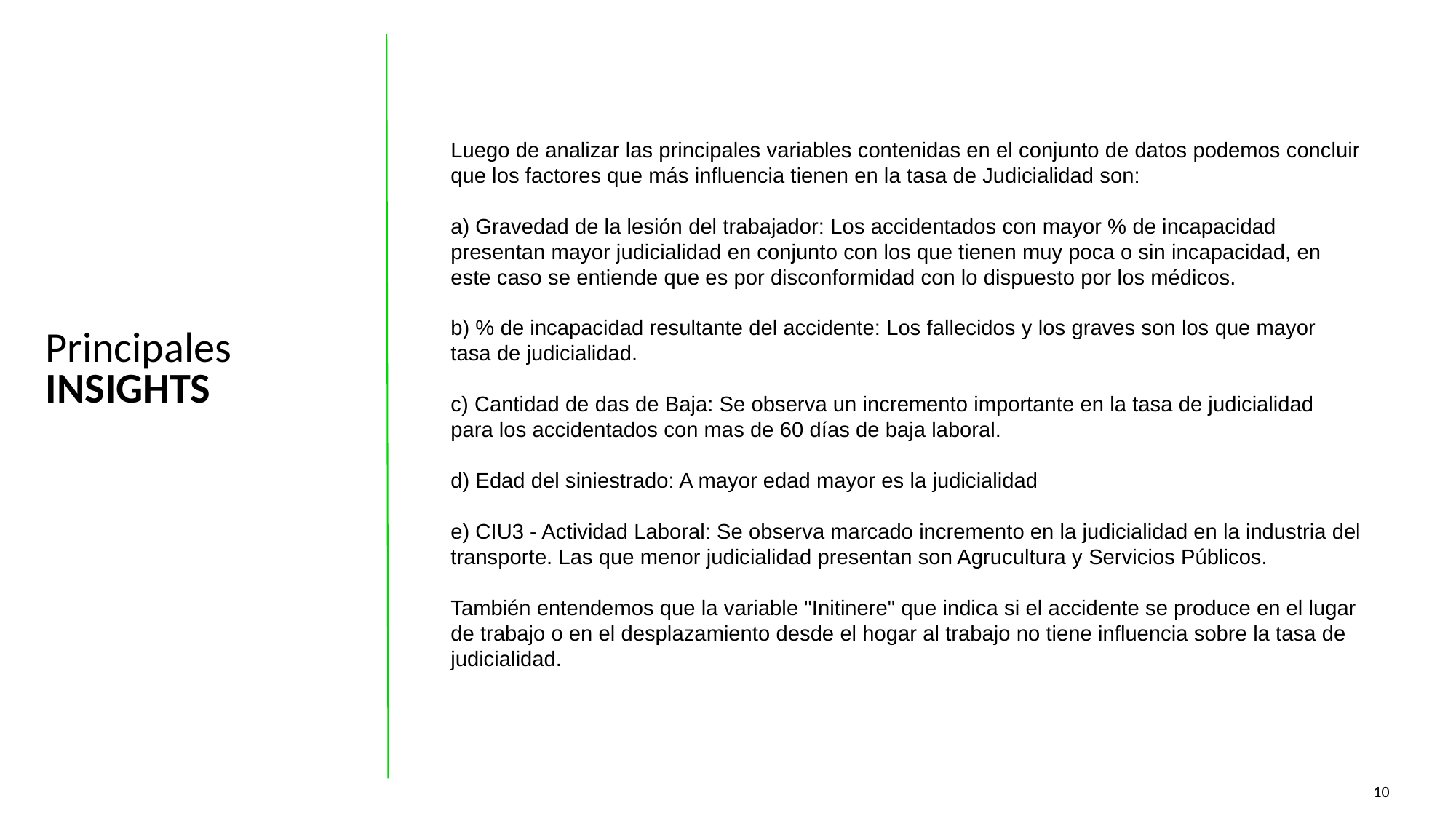

Luego de analizar las principales variables contenidas en el conjunto de datos podemos concluir que los factores que más influencia tienen en la tasa de Judicialidad son:

a) Gravedad de la lesión del trabajador: Los accidentados con mayor % de incapacidad presentan mayor judicialidad en conjunto con los que tienen muy poca o sin incapacidad, en  este caso se entiende que es por disconformidad con lo dispuesto por los médicos.

b) % de incapacidad resultante del accidente: Los fallecidos y los graves son los que mayor tasa de judicialidad.

c) Cantidad de das de Baja: Se observa un incremento importante en la tasa de judicialidad para los accidentados con mas de 60 días de baja laboral.

d) Edad del siniestrado: A mayor edad mayor es la judicialidad

e) CIU3 - Actividad Laboral: Se observa marcado incremento en la judicialidad en la industria del transporte. Las que menor judicialidad presentan son Agrucultura y Servicios Públicos.

También entendemos que la variable "Initinere" que indica si el accidente se produce en el lugar de trabajo o en el desplazamiento desde el hogar al trabajo no tiene influencia sobre la tasa de judicialidad.
Principales
INSIGHTS
10